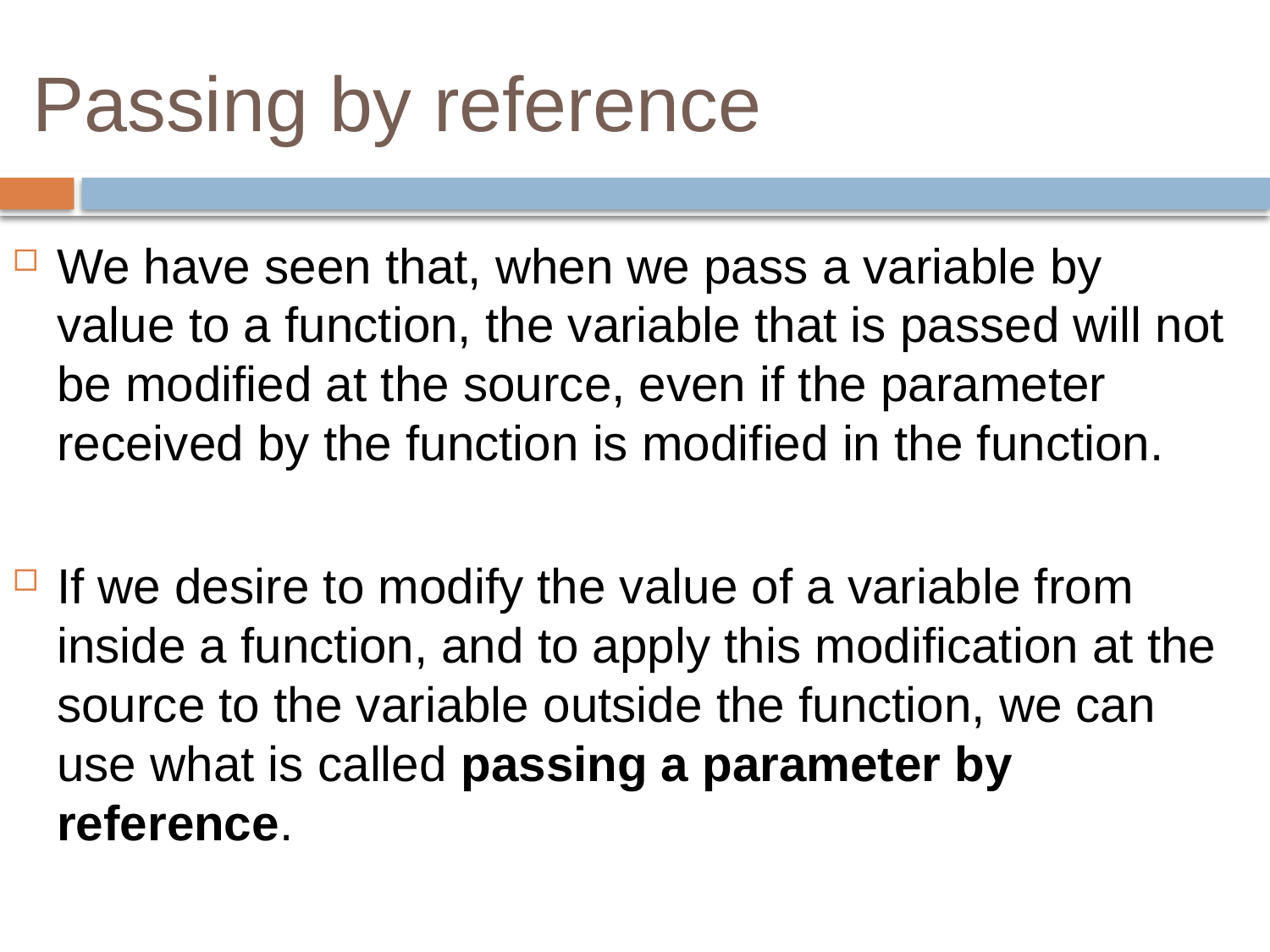

# Passing by reference
We have seen that, when we pass a variable by value to a function, the variable that is passed will not be modified at the source, even if the parameter received by the function is modified in the function.

If we desire to modify the value of a variable from inside a function, and to apply this modification at the source to the variable outside the function, we can use what is called passing a parameter by reference.